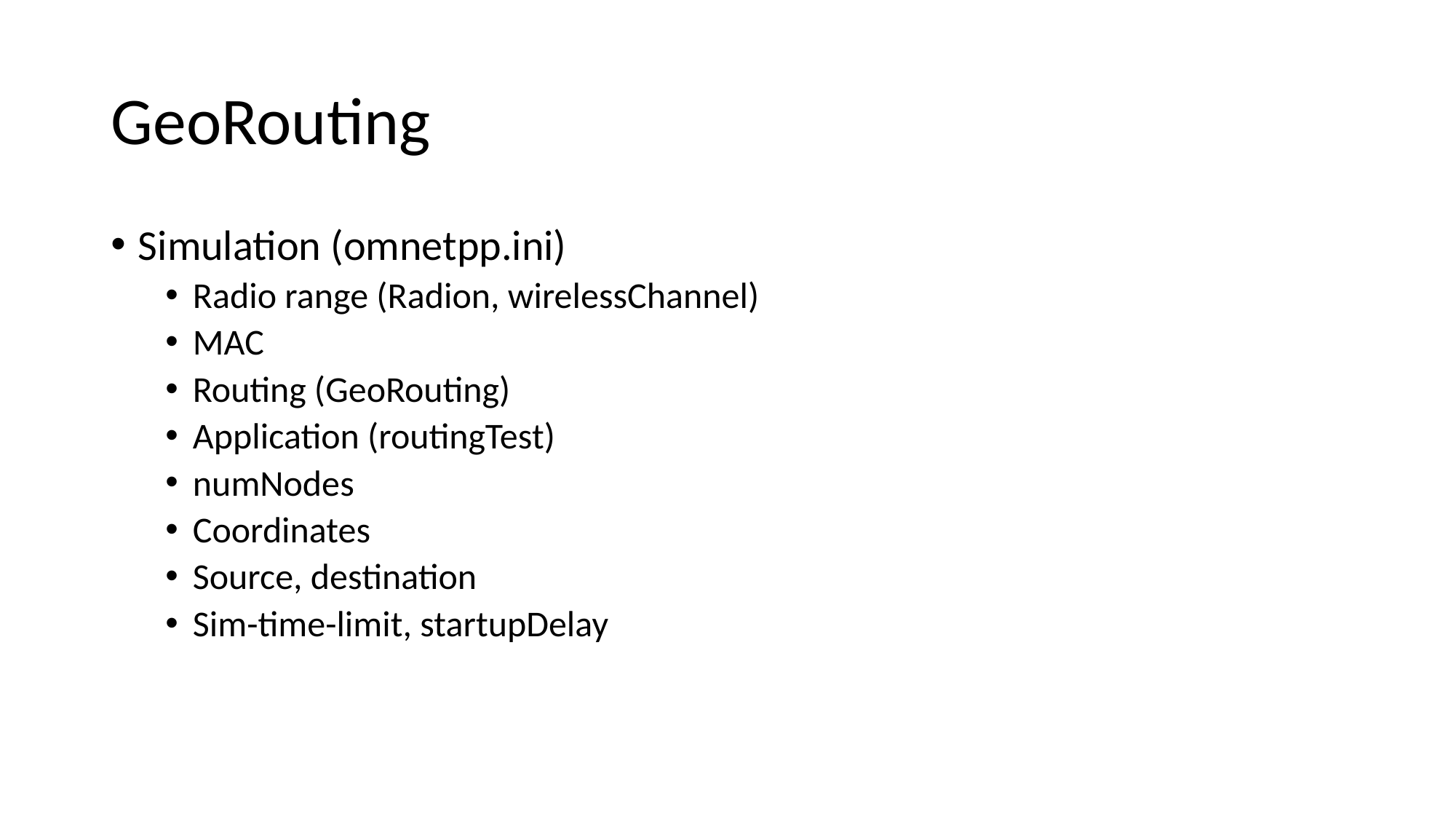

# GeoRouting
Simulation (omnetpp.ini)
Radio range (Radion, wirelessChannel)
MAC
Routing (GeoRouting)
Application (routingTest)
numNodes
Coordinates
Source, destination
Sim-time-limit, startupDelay